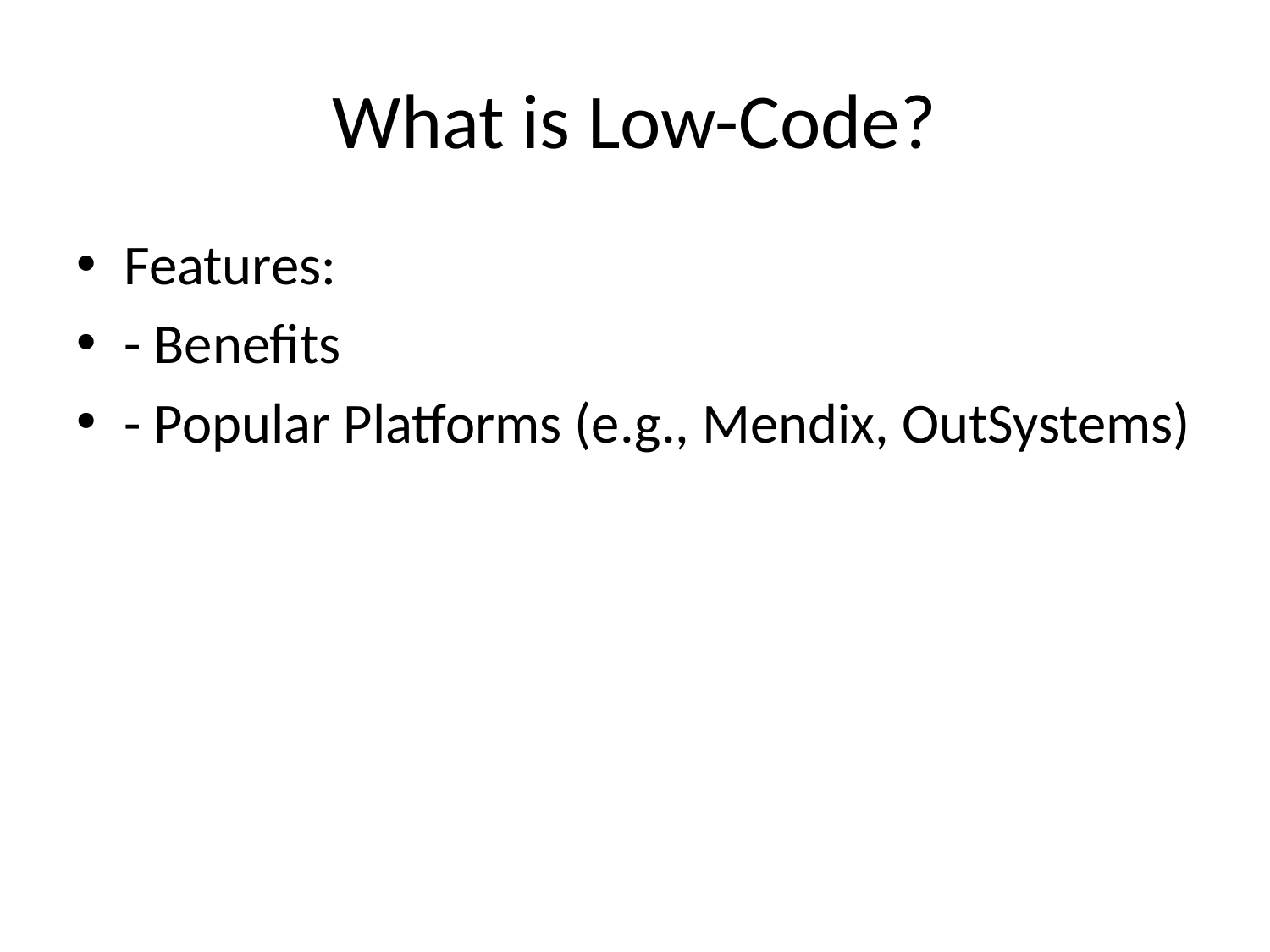

# What is Low-Code?
Features:
- Benefits
- Popular Platforms (e.g., Mendix, OutSystems)